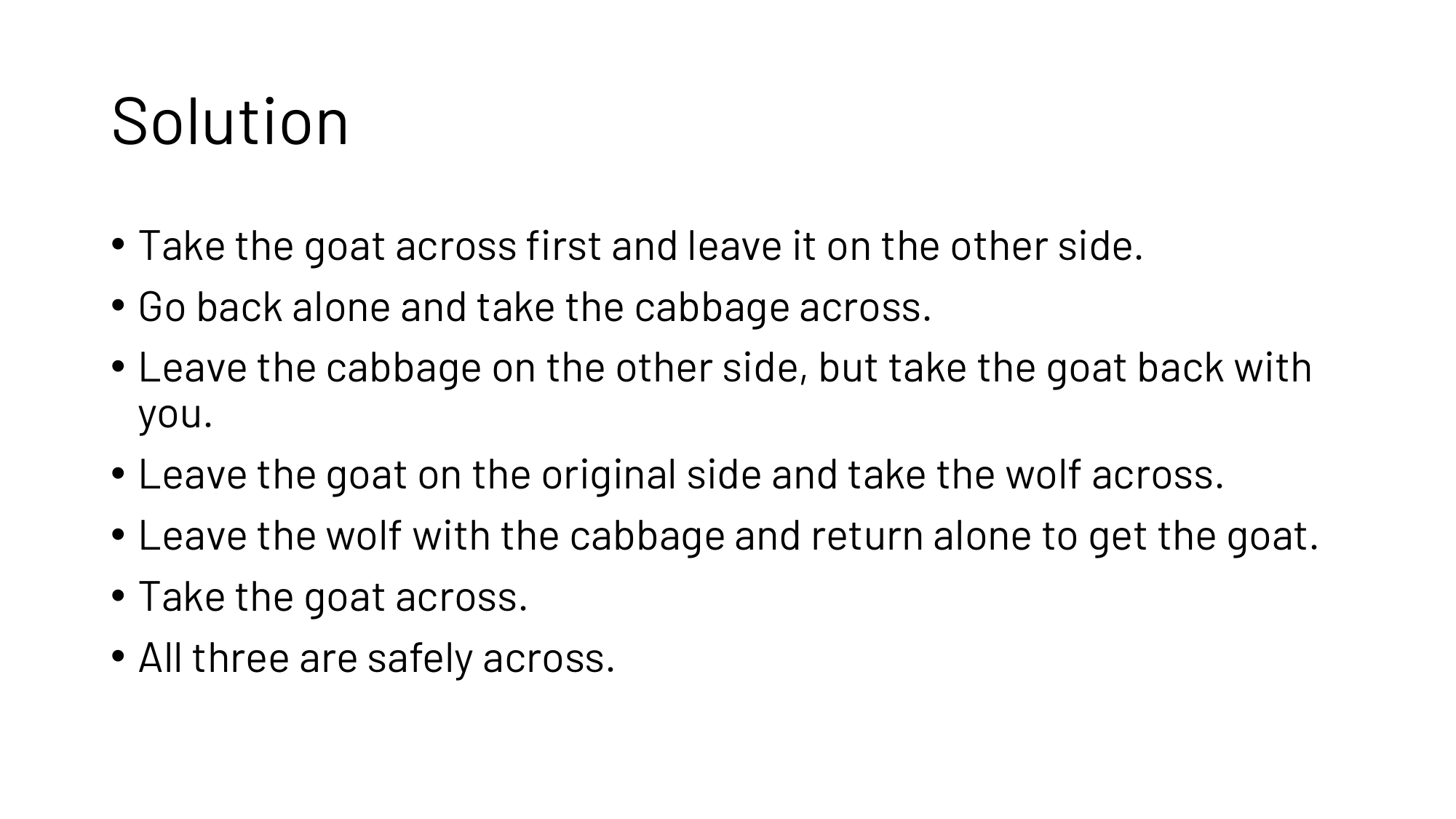

# Solution
Take the goat across first and leave it on the other side.
Go back alone and take the cabbage across.
Leave the cabbage on the other side, but take the goat back with you.
Leave the goat on the original side and take the wolf across.
Leave the wolf with the cabbage and return alone to get the goat.
Take the goat across.
All three are safely across.